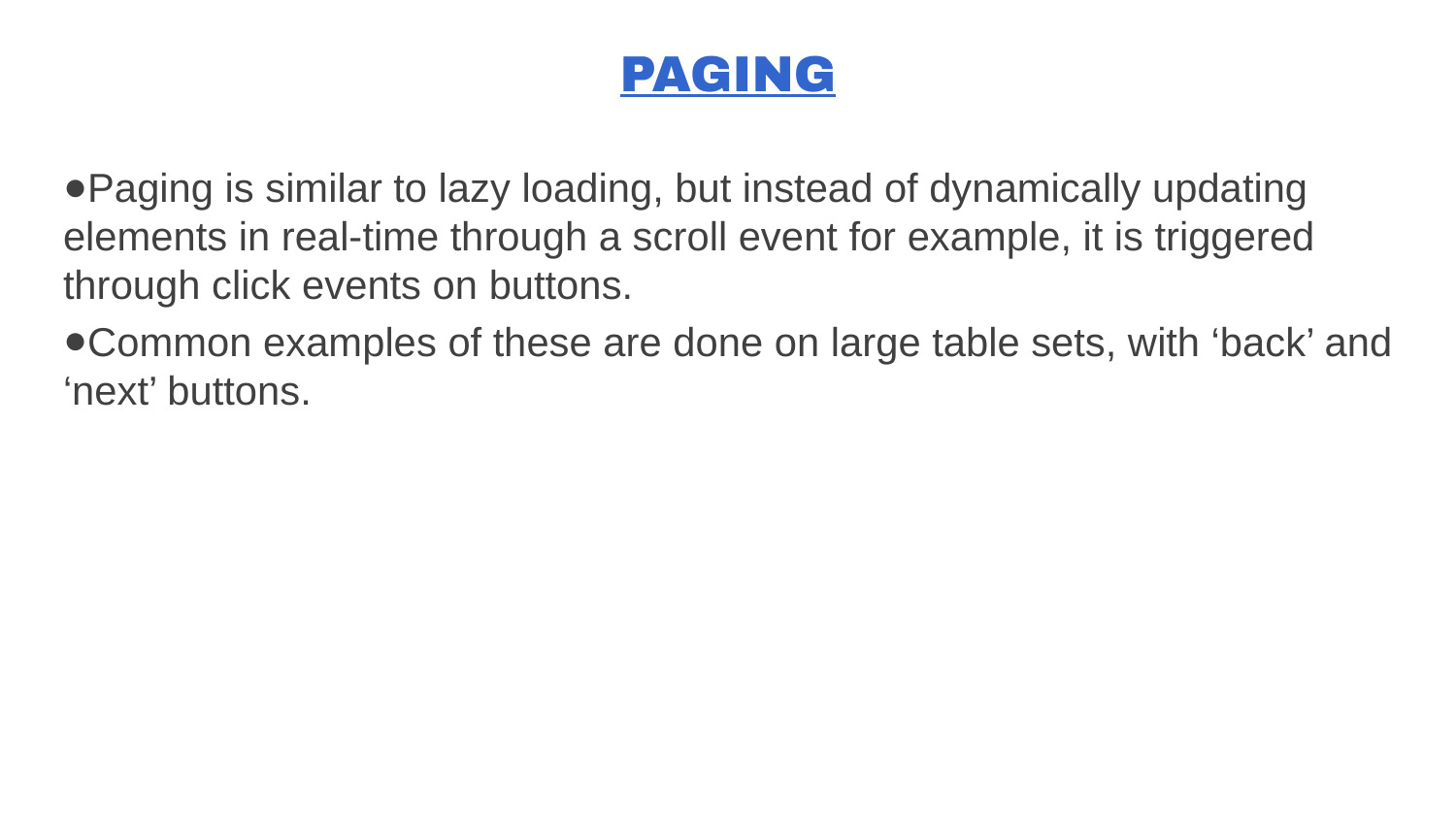

# PAGING
Paging is similar to lazy loading, but instead of dynamically updating elements in real-time through a scroll event for example, it is triggered through click events on buttons.
Common examples of these are done on large table sets, with ‘back’ and ‘next’ buttons.